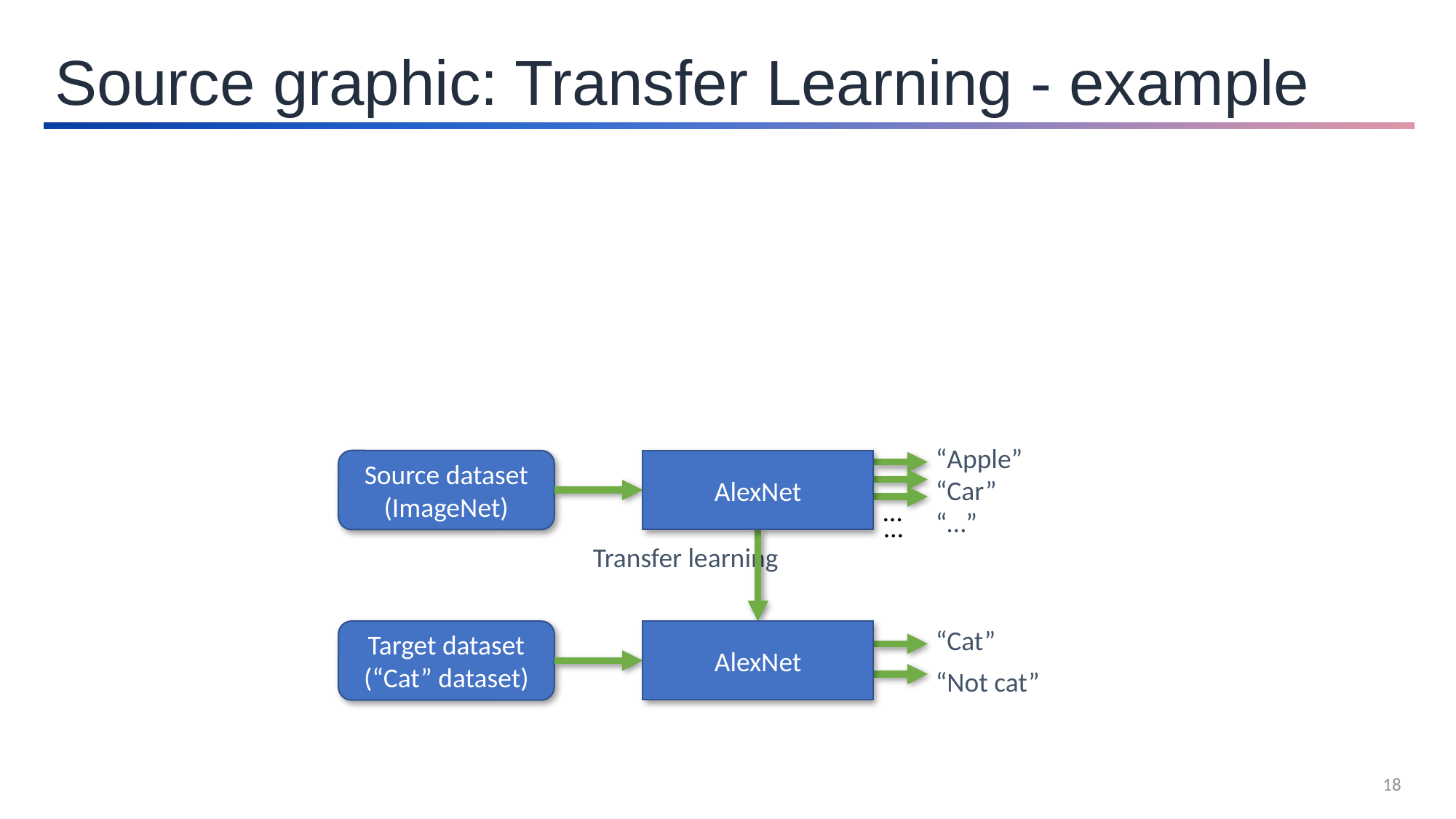

Source graphic: Transfer Learning - example
“Apple”
“Car”
“…”
Source dataset (ImageNet)
AlexNet
…
…
Transfer learning
“Cat”
“Not cat”
Target dataset (“Cat” dataset)
AlexNet
18